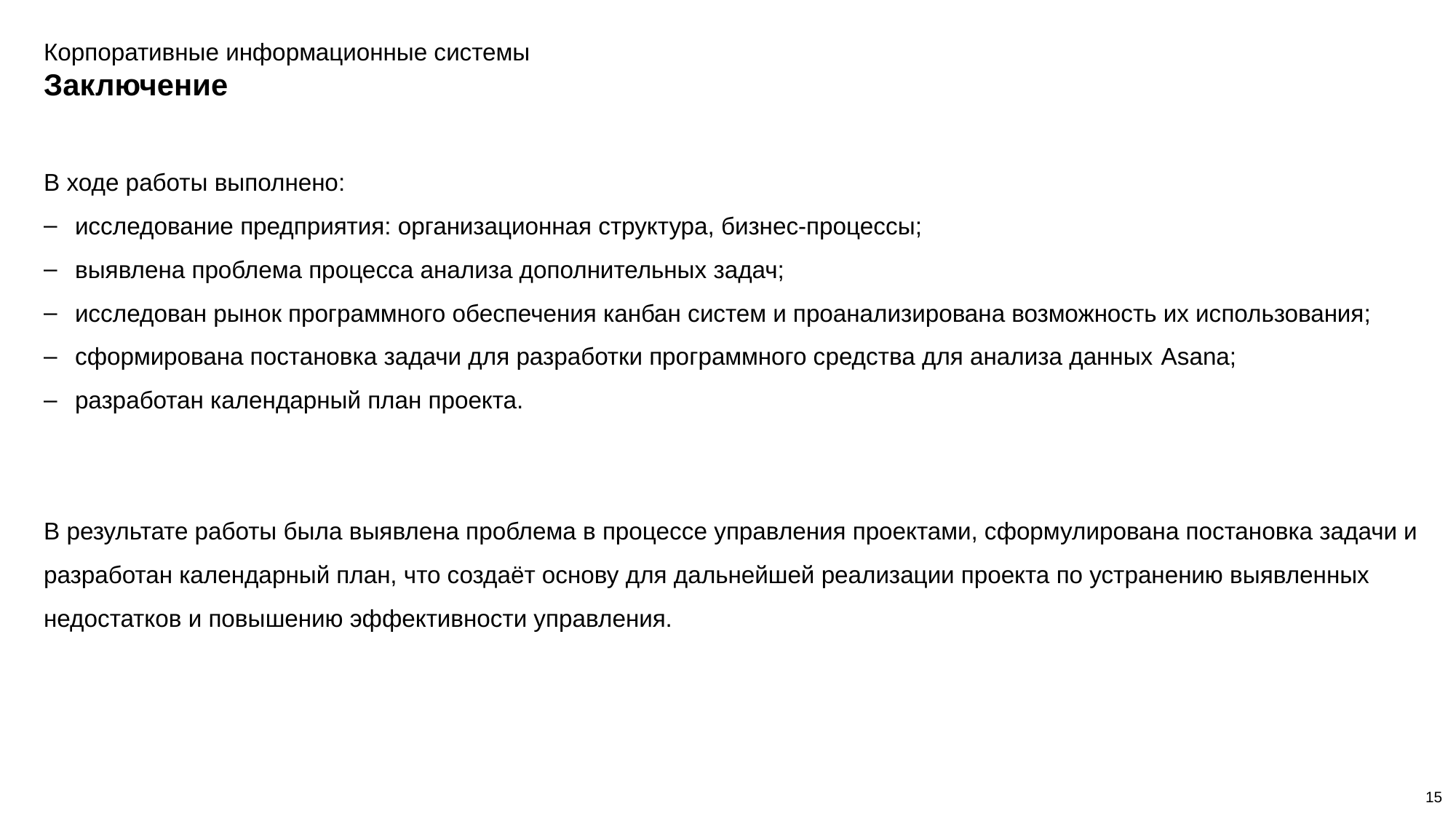

Корпоративные информационные системы
Заключение
В ходе работы выполнено:
исследование предприятия: организационная структура, бизнес-процессы;
выявлена проблема процесса анализа дополнительных задач;
исследован рынок программного обеспечения канбан систем и проанализирована возможность их использования;
сформирована постановка задачи для разработки программного средства для анализа данных Asana;
разработан календарный план проекта.

В результате работы была выявлена проблема в процессе управления проектами, сформулирована постановка задачи и разработан календарный план, что создаёт основу для дальнейшей реализации проекта по устранению выявленных недостатков и повышению эффективности управления.

15